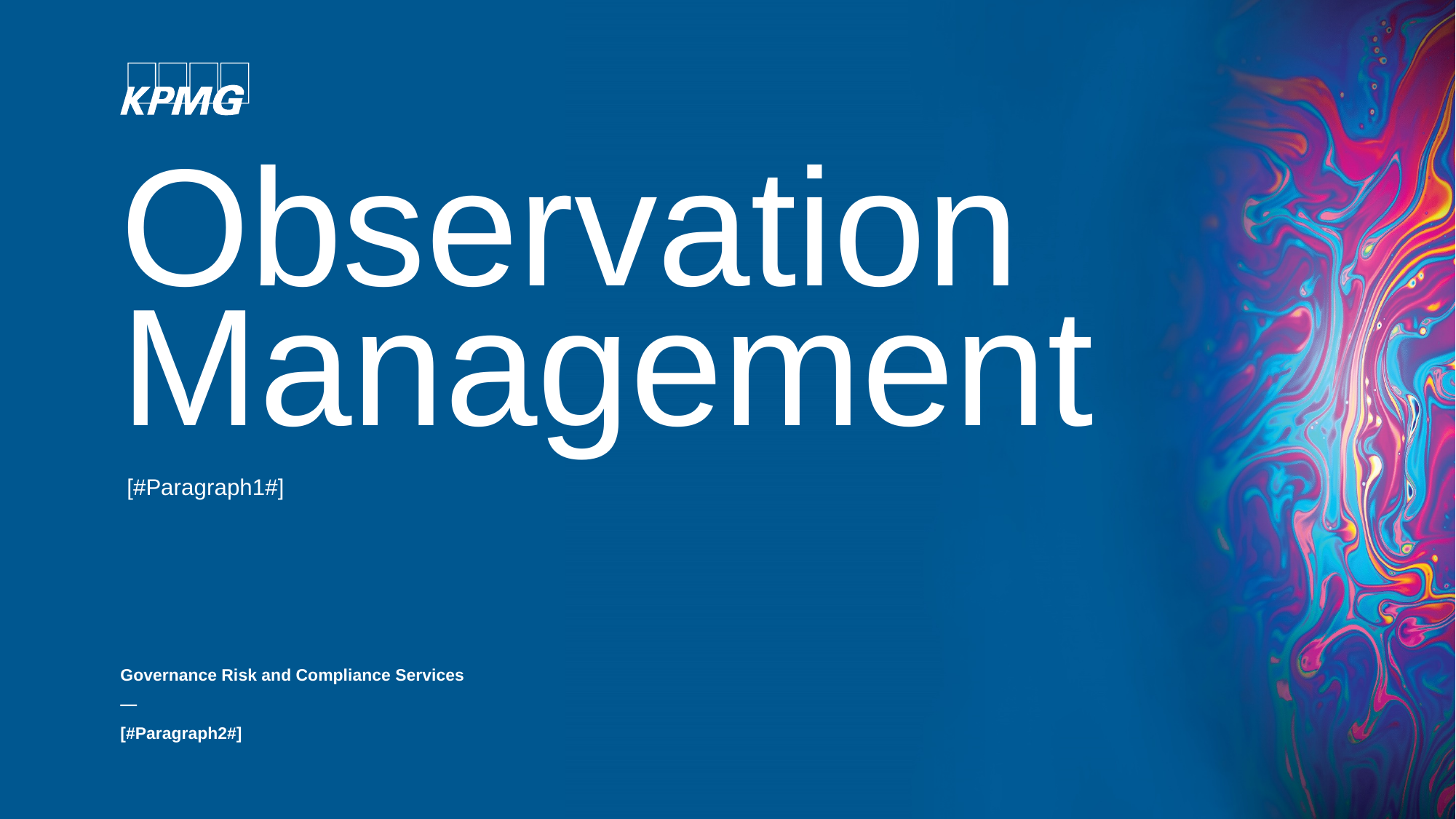

# Observation Management
[#Paragraph1#]
Governance Risk and Compliance Services
—
[#Paragraph2#]